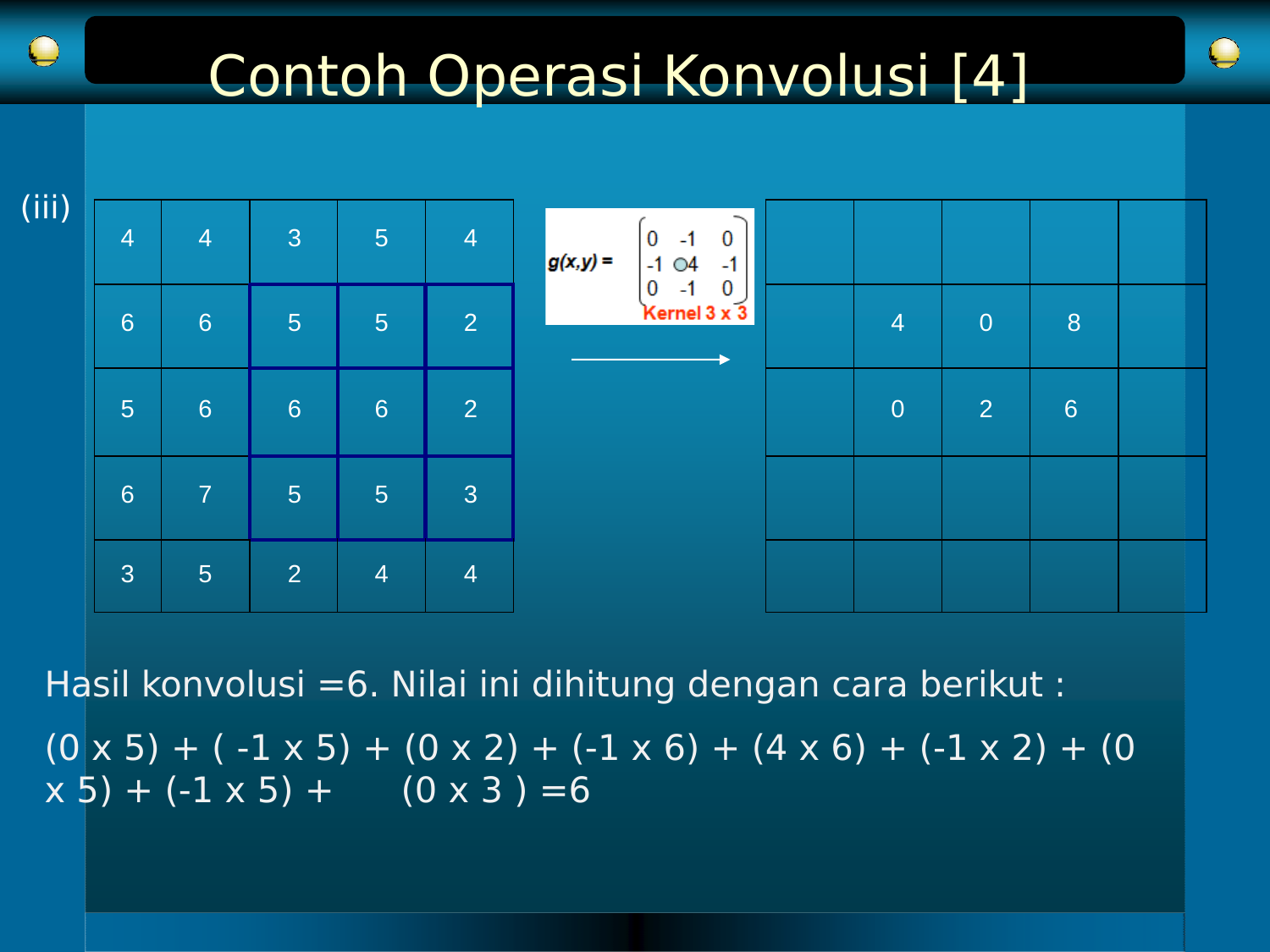

# Contoh Operasi Konvolusi [4]

(iii)
| 4 | 4 | 3 | 5 | 4 |  |  |  |  |  |  |
| --- | --- | --- | --- | --- | --- | --- | --- | --- | --- | --- |
| 6 | 6 | 5 | 5 | 2 |  |  | 4 | 0 | 8 |  |
| 5 | 6 | 6 | 6 | 2 |  |  | 0 | 2 | 6 |  |
| 6 | 7 | 5 | 5 | 3 |  |  |  |  |  |  |
| 3 | 5 | 2 | 4 | 4 |  |  |  |  |  |  |

Hasil konvolusi =6. Nilai ini dihitung dengan cara berikut :
(0 x 5) + ( -1 x 5) + (0 x 2) + (-1 x 6) + (4 x 6) + (-1 x 2) + (0
x 5) + (-1 x 5) +	(0 x 3 ) =6